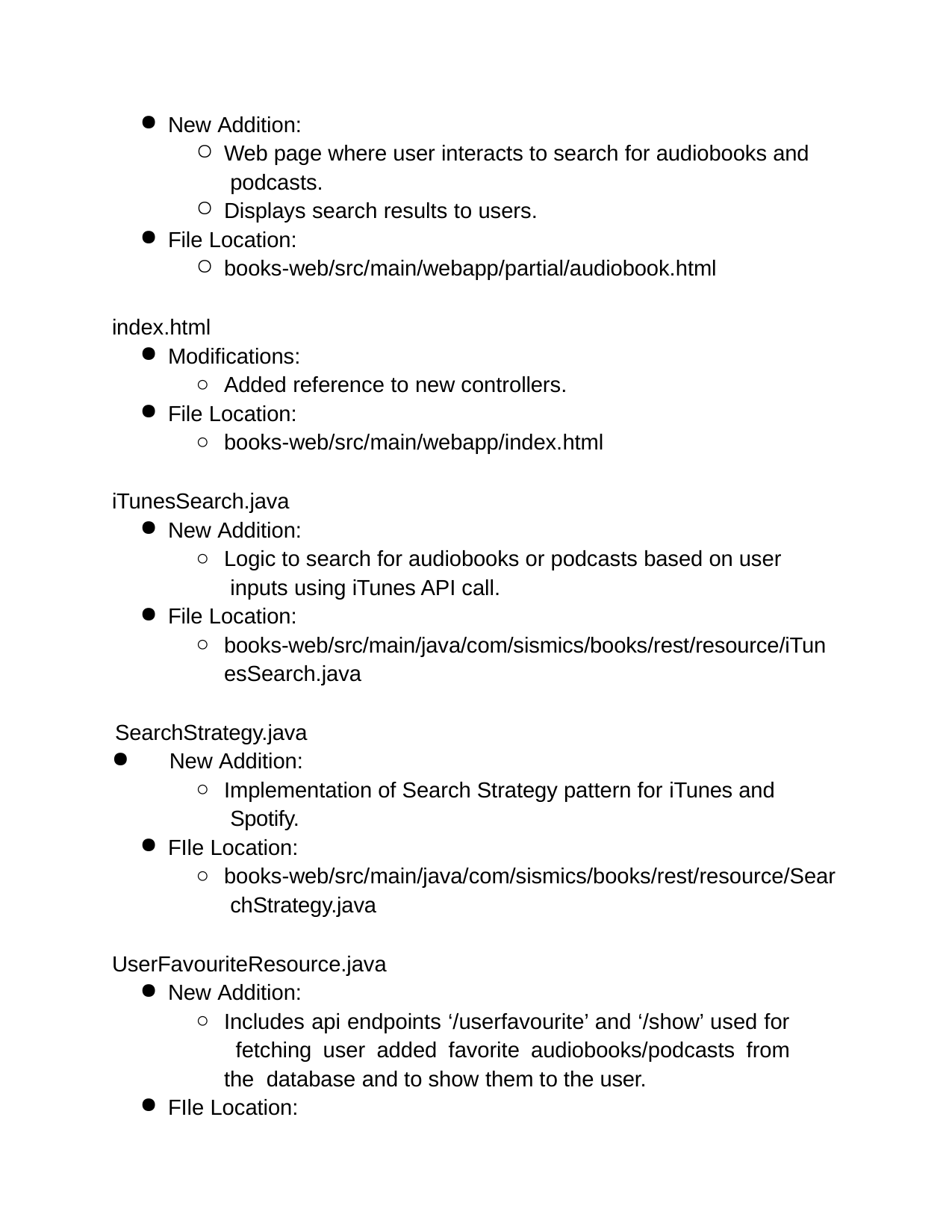

New Addition:
Web page where user interacts to search for audiobooks and  podcasts.
Displays search results to users.
File Location:
books-web/src/main/webapp/partial/audiobook.html

index.html
Modifications:
Added reference to new controllers.
File Location:
books-web/src/main/webapp/index.html

iTunesSearch.java
New Addition:
Logic to search for audiobooks or podcasts based on user  inputs using iTunes API call.
File Location:
books-web/src/main/java/com/sismics/books/rest/resource/iTun  esSearch.java

SearchStrategy.java
New Addition:
Implementation of Search Strategy pattern for iTunes and  Spotify.
FIle Location:
books-web/src/main/java/com/sismics/books/rest/resource/Sear  chStrategy.java

UserFavouriteResource.java
New Addition:
Includes api endpoints ‘/userfavourite’ and ‘/show’ used for  fetching user added favorite audiobooks/podcasts from the  database and to show them to the user.
FIle Location: